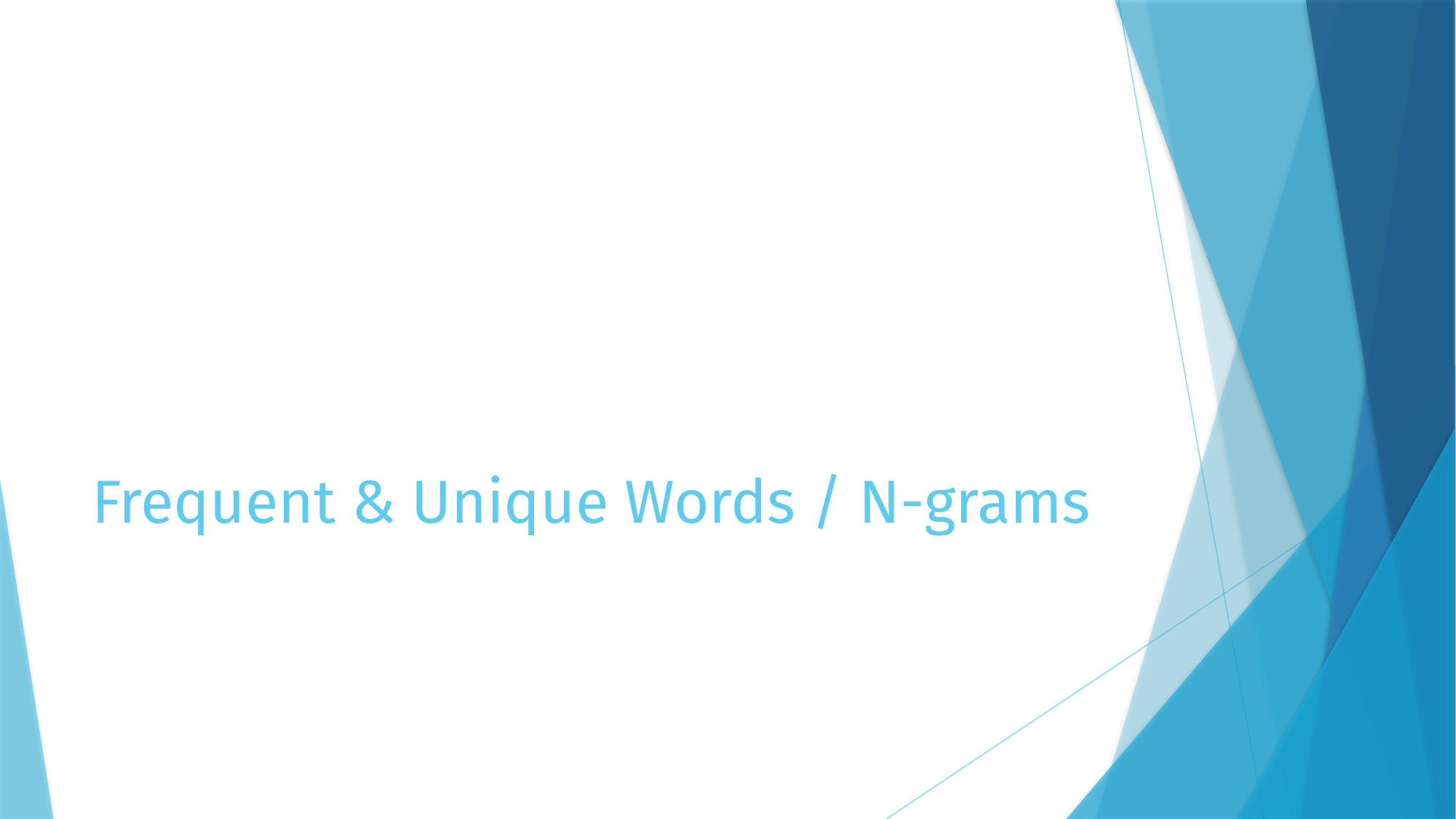

# Frequent & Unique Words / N-grams